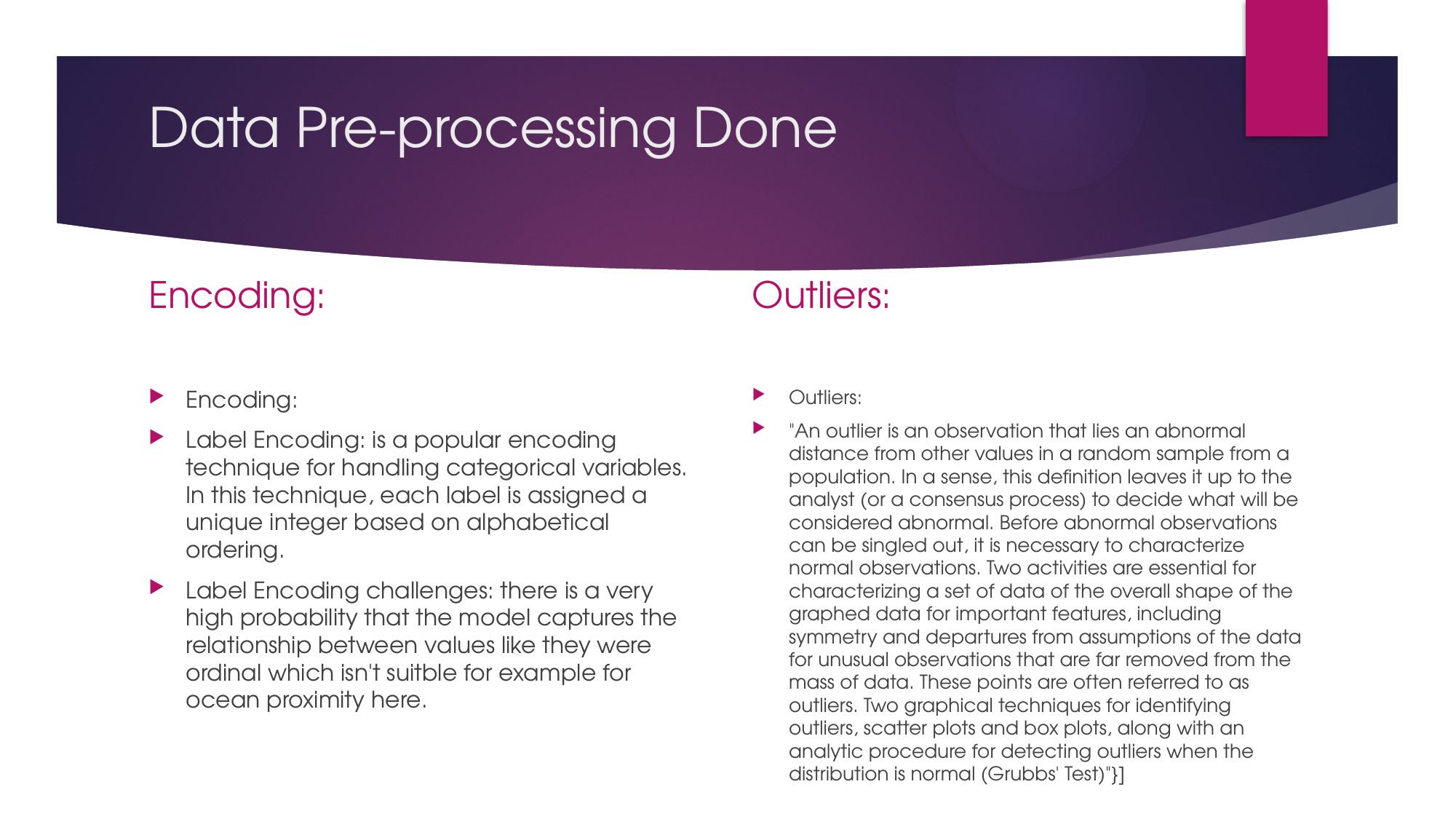

# Data Pre-processing Done
Encoding:

Outliers:

Encoding:
Label Encoding: is a popular encoding technique for handling categorical variables. In this technique, each label is assigned a unique integer based on alphabetical ordering.
Label Encoding challenges: there is a very high probability that the model captures the relationship between values like they were ordinal which isn't suitble for example for ocean proximity here.

Outliers:
"An outlier is an observation that lies an abnormal distance from other values in a random sample from a population. In a sense, this definition leaves it up to the analyst (or a consensus process) to decide what will be considered abnormal. Before abnormal observations can be singled out, it is necessary to characterize normal observations. Two activities are essential for characterizing a set of data of the overall shape of the graphed data for important features, including symmetry and departures from assumptions of the data for unusual observations that are far removed from the mass of data. These points are often referred to as outliers. Two graphical techniques for identifying outliers, scatter plots and box plots, along with an analytic procedure for detecting outliers when the distribution is normal (Grubbs' Test)"}]